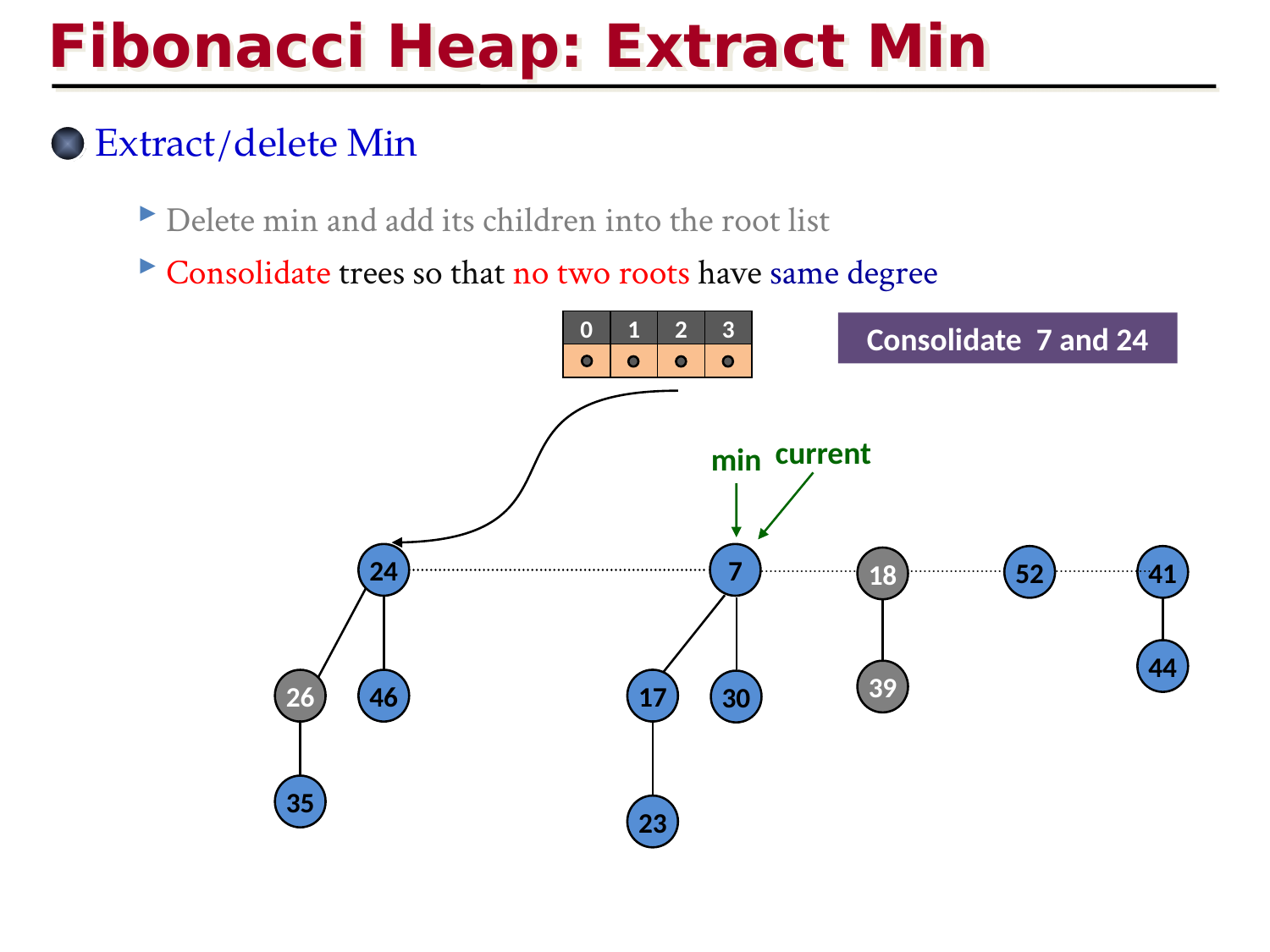

Fibonacci Heap: Extract Min

Extract/delete Min

 Delete min and add its children into the root list
 Consolidate trees so that no two roots have same degree
0
1
2
3
Consolidate  7 and 24

current
min
24
7
52
41
18
44
39
17
26
46
30
35
23